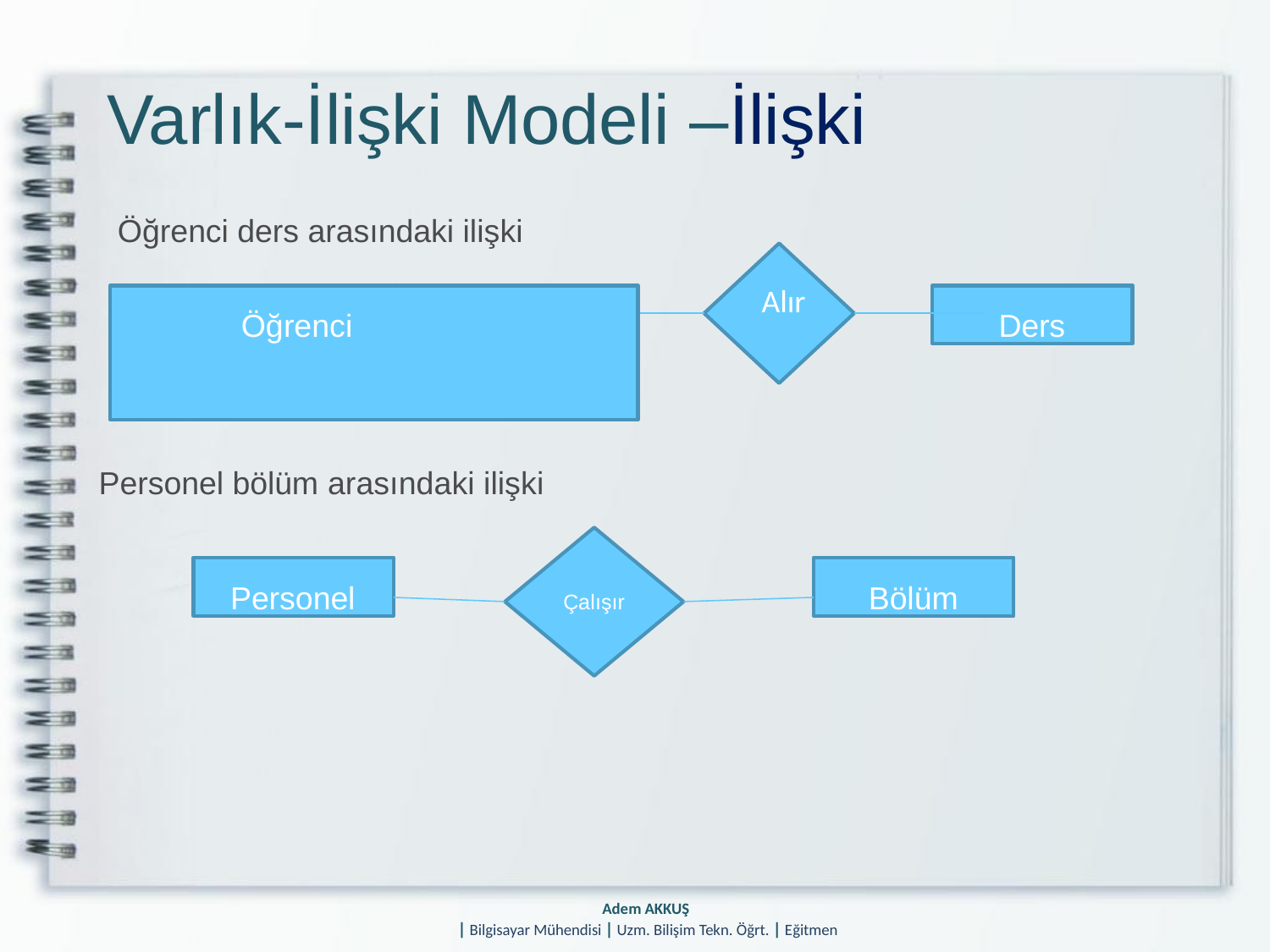

# Varlık-İlişki Modeli –İlişki
Öğrenci ders arasındaki ilişki

        Alır

Öğrenci

Ders
Personel bölüm arasındaki ilişki

Personel
Bölüm
Çalışır

Adem AKKUŞ
| Bilgisayar Mühendisi | Uzm. Bilişim Tekn. Öğrt. | Eğitmen